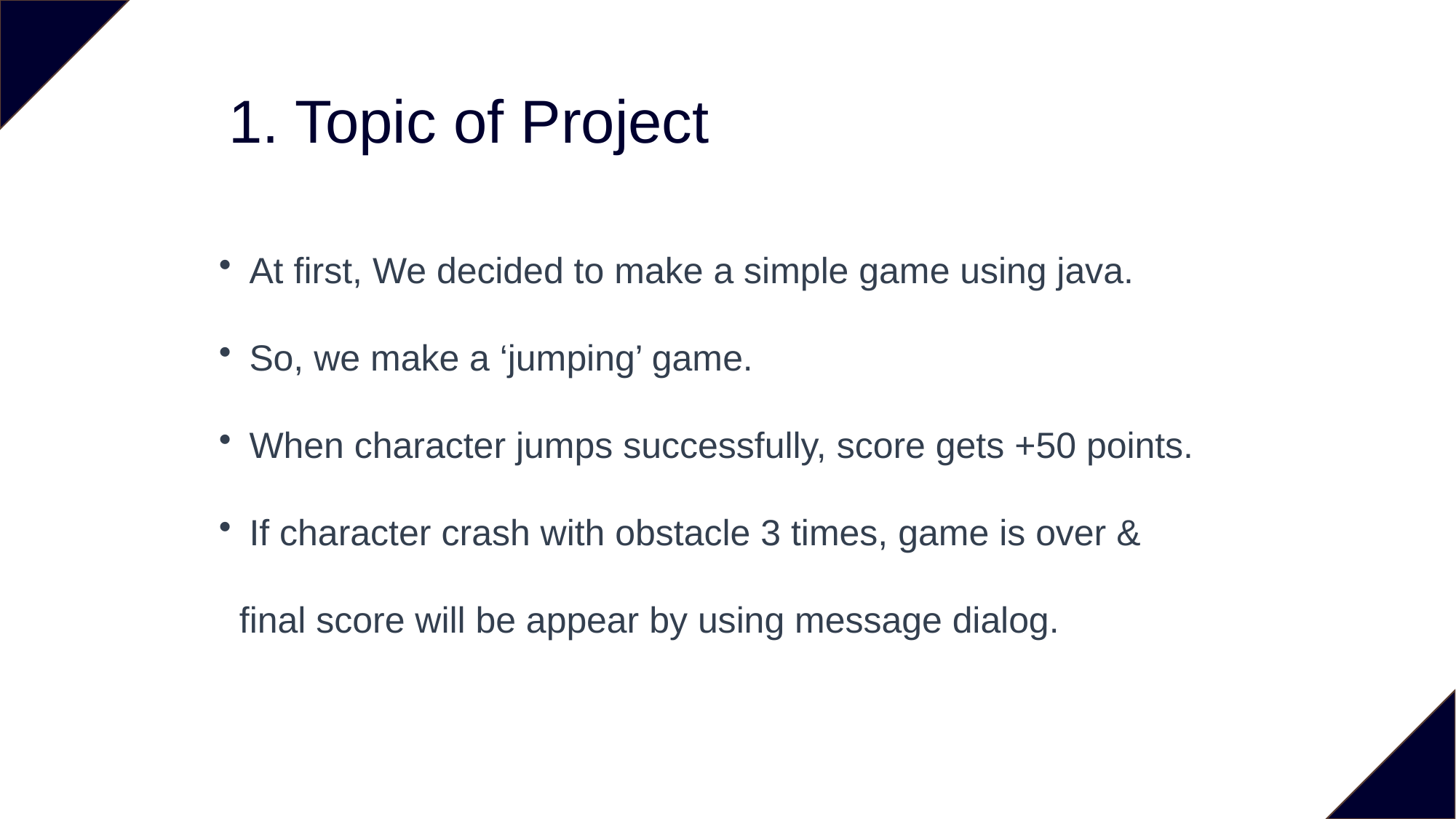

1. Topic of Project

At first, We decided to make a simple game using java.

So, we make a ‘jumping’ game.

When character jumps successfully, score gets +50 points.

If character crash with obstacle 3 times, game is over &

  final score will be appear by using message dialog.